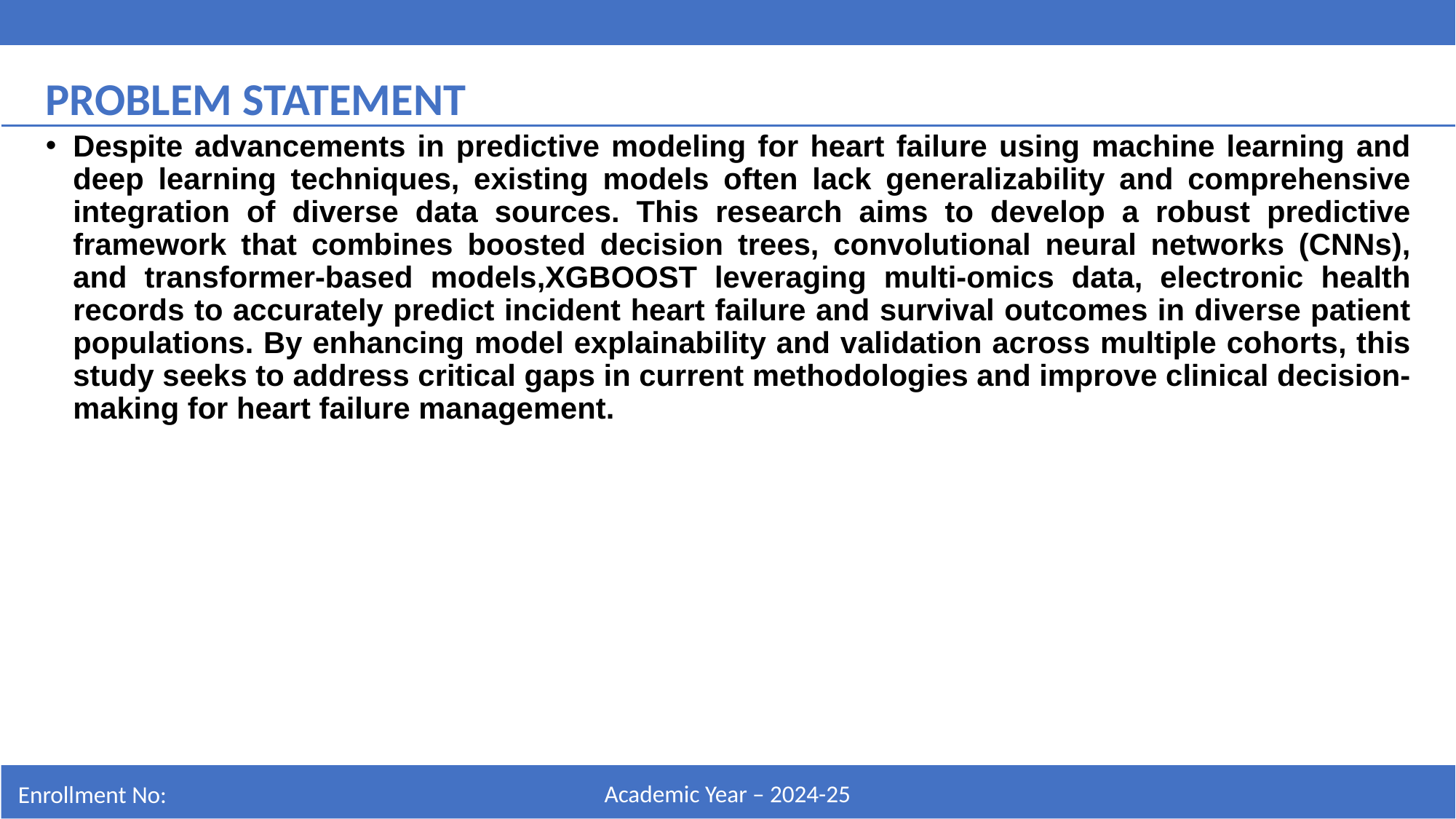

PROBLEM STATEMENT

Despite advancements in predictive modeling for heart failure using machine learning and deep learning techniques, existing models often lack generalizability and comprehensive integration of diverse data sources. This research aims to develop a robust predictive framework that combines boosted decision trees, convolutional neural networks (CNNs), and transformer-based models,XGBOOST leveraging multi-omics data, electronic health records to accurately predict incident heart failure and survival outcomes in diverse patient populations. By enhancing model explainability and validation across multiple cohorts, this study seeks to address critical gaps in current methodologies and improve clinical decision-making for heart failure management.

14
Academic Year – 2024-25
Enrollment No: